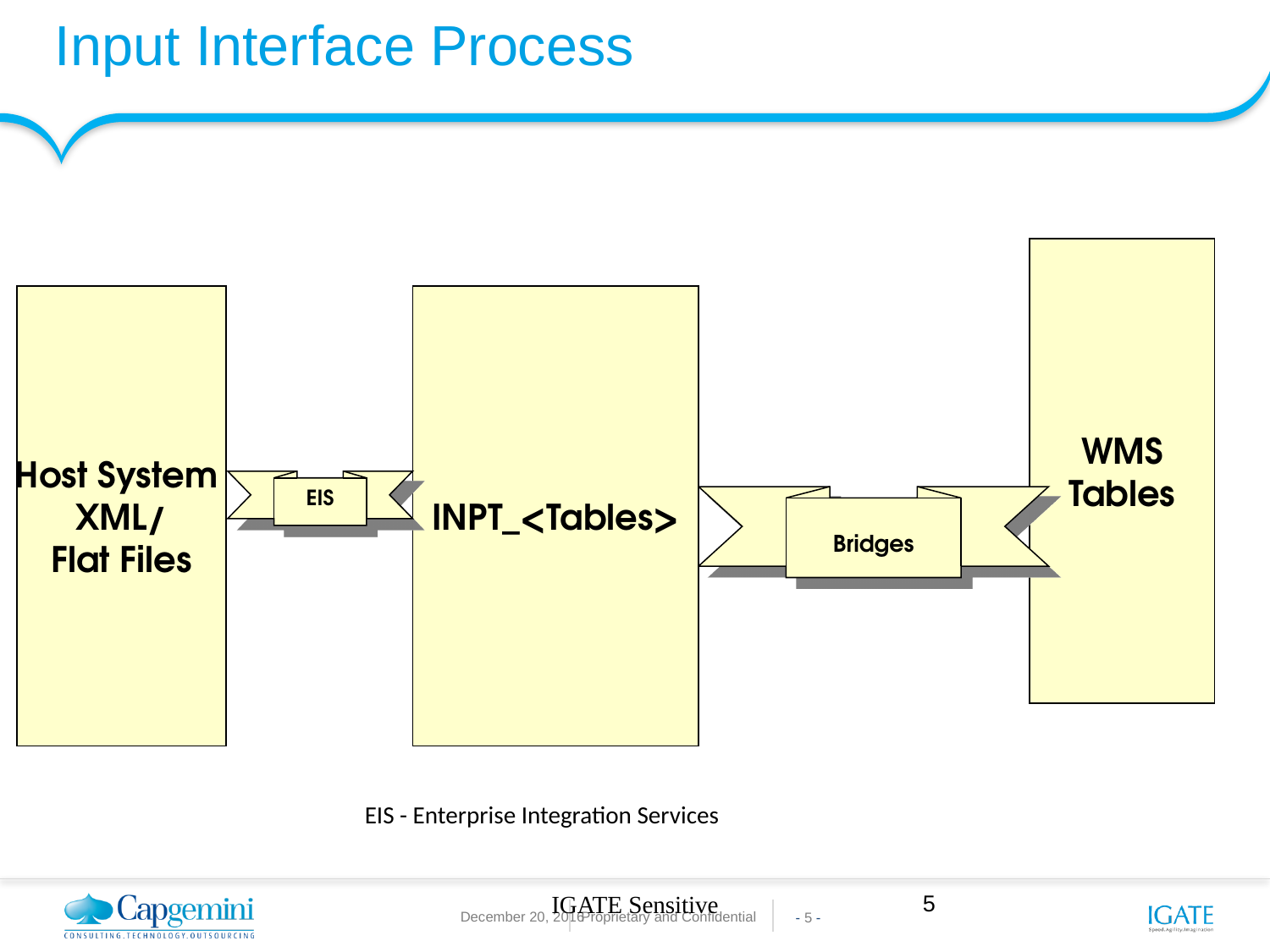

# Input Interface Process
WMS Tables
Host System
XML/
Flat Files
INPT_<Tables>
EIS

Bridges
EIS - Enterprise Integration Services
IGATE Sensitive
5